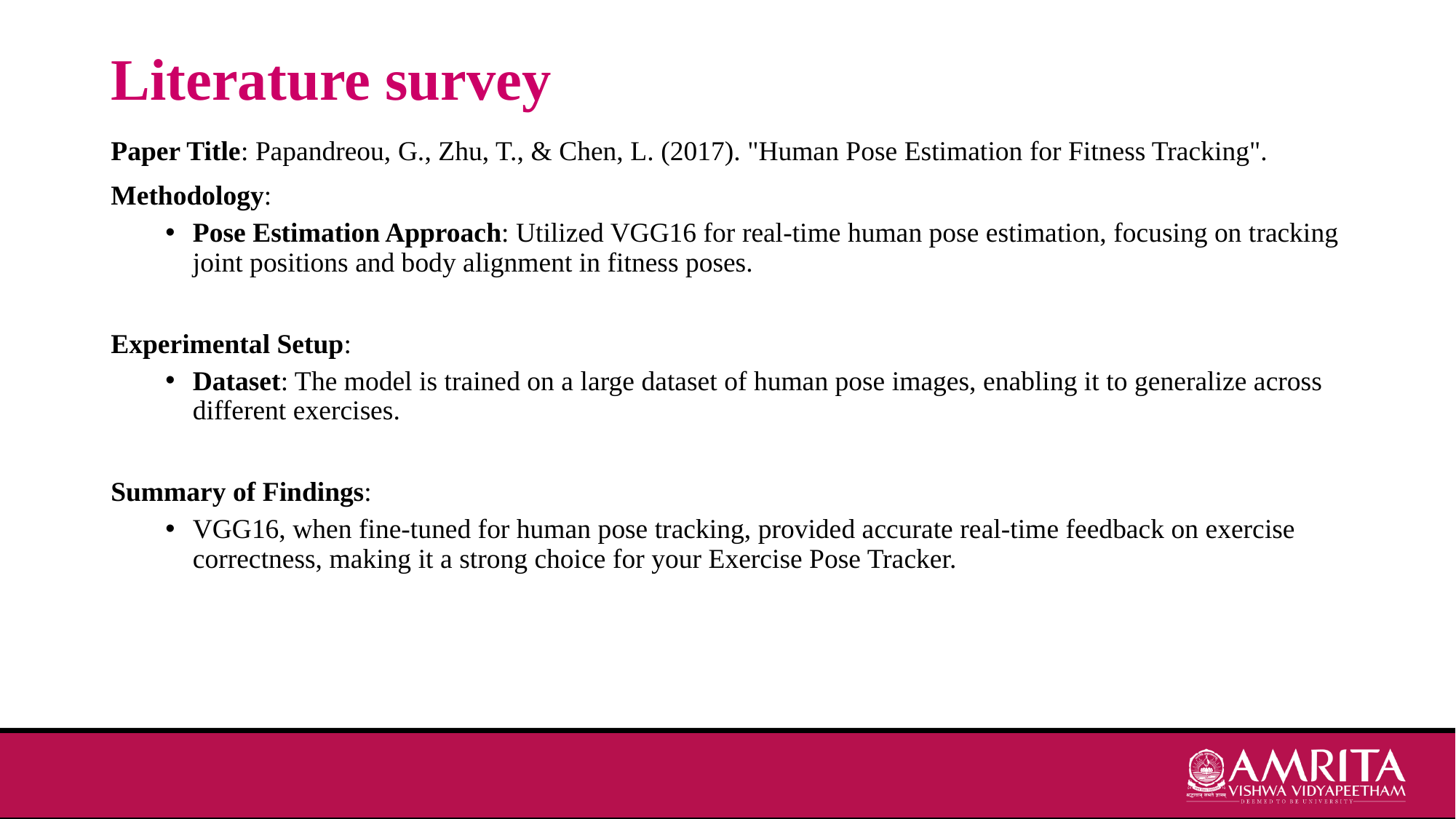

# Literature survey
Paper Title: Papandreou, G., Zhu, T., & Chen, L. (2017). "Human Pose Estimation for Fitness Tracking".
Methodology:
Pose Estimation Approach: Utilized VGG16 for real-time human pose estimation, focusing on tracking joint positions and body alignment in fitness poses.

Experimental Setup:
Dataset: The model is trained on a large dataset of human pose images, enabling it to generalize across different exercises.

Summary of Findings:
VGG16, when fine-tuned for human pose tracking, provided accurate real-time feedback on exercise correctness, making it a strong choice for your Exercise Pose Tracker.